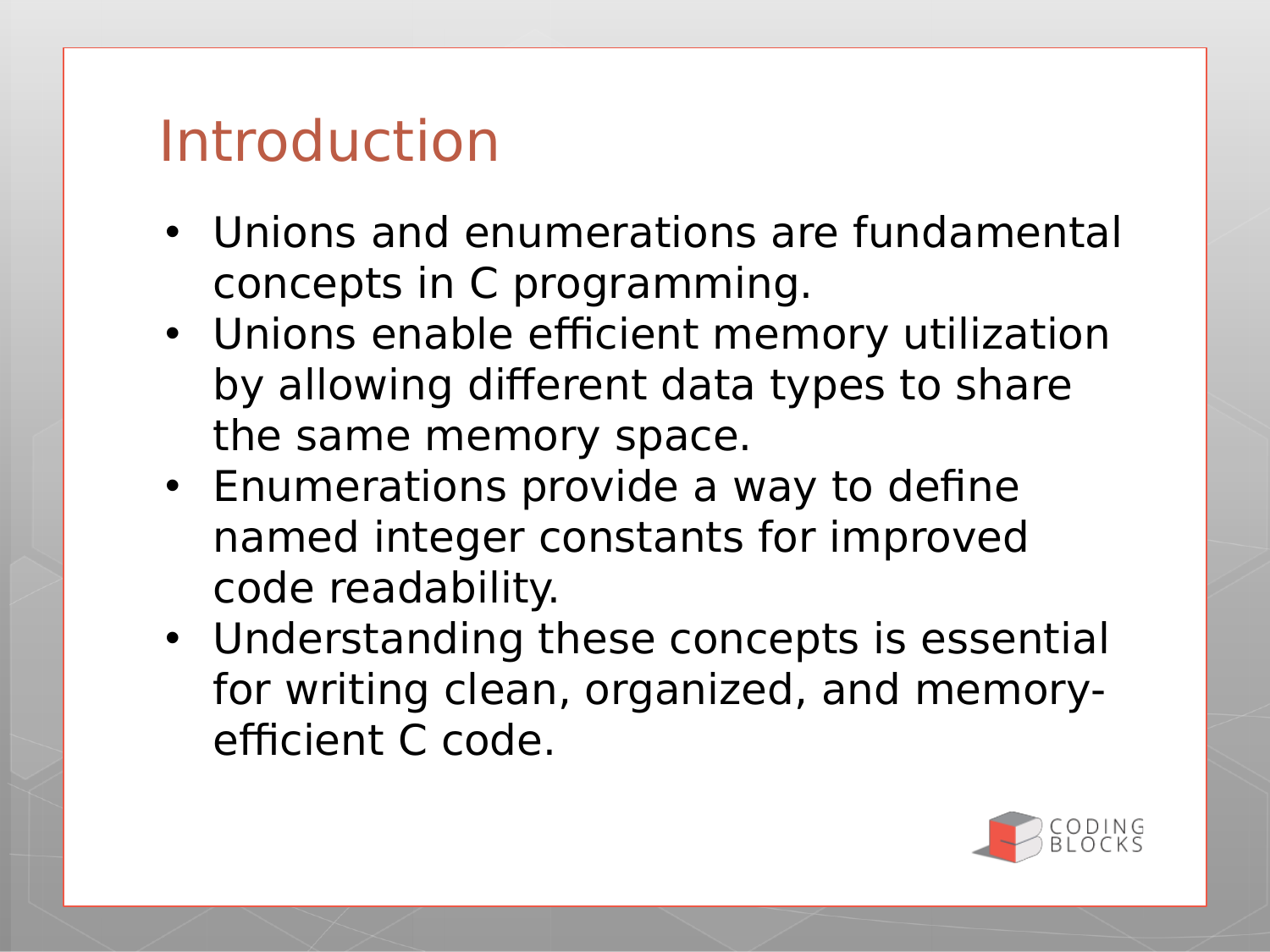

# Introduction
Unions and enumerations are fundamental concepts in C programming.
Unions enable efficient memory utilization by allowing different data types to share the same memory space.
Enumerations provide a way to define named integer constants for improved code readability.
Understanding these concepts is essential for writing clean, organized, and memory-efficient C code.